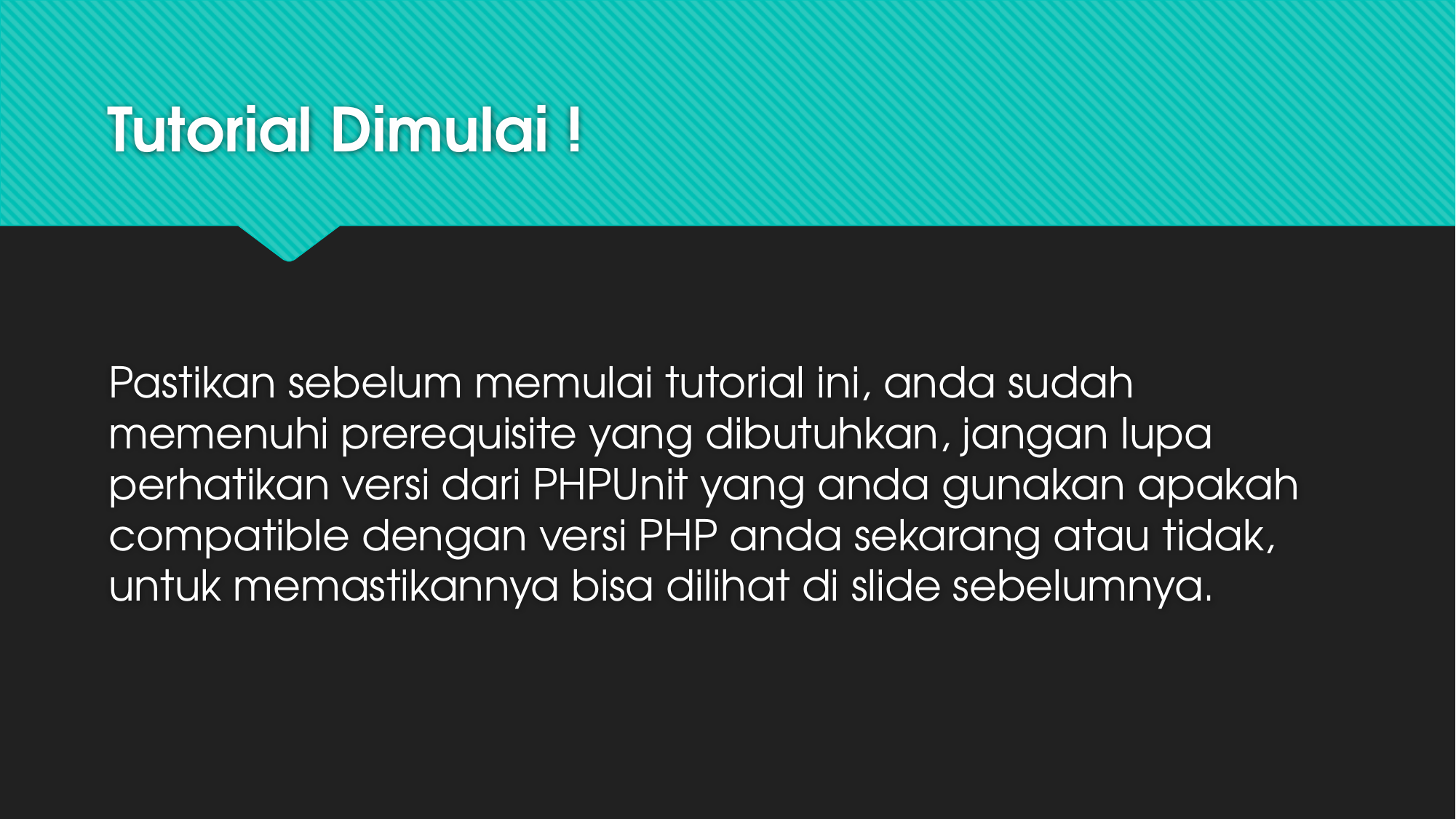

# Tutorial Dimulai !
Pastikan sebelum memulai tutorial ini, anda sudah memenuhi prerequisite yang dibutuhkan, jangan lupa perhatikan versi dari PHPUnit yang anda gunakan apakah compatible dengan versi PHP anda sekarang atau tidak, untuk memastikannya bisa dilihat di slide sebelumnya.